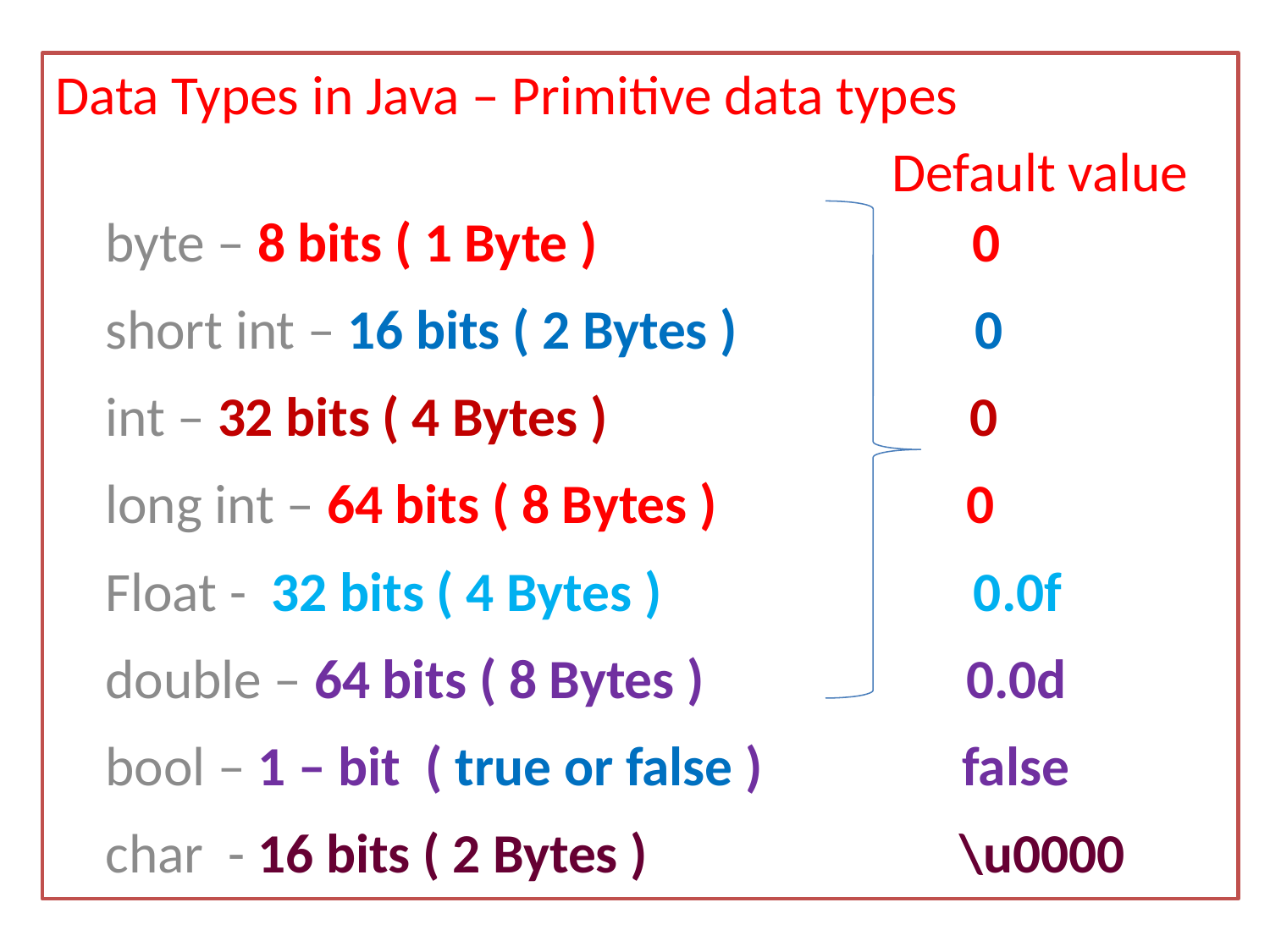

Data Types in Java – Primitive data types
                                                                Default value
byte – 8 bits ( 1 Byte )                              0
short int – 16 bits ( 2 Bytes )                   0
int – 32 bits ( 4 Bytes )                             0
long int – 64 bits ( 8 Bytes )                    0
Float -  32 bits ( 4 Bytes )                         0.0f
double – 64 bits ( 8 Bytes )                     0.0d
bool – 1 – bit  ( true or false )                false
char  - 16 bits ( 2 Bytes )                         \u0000